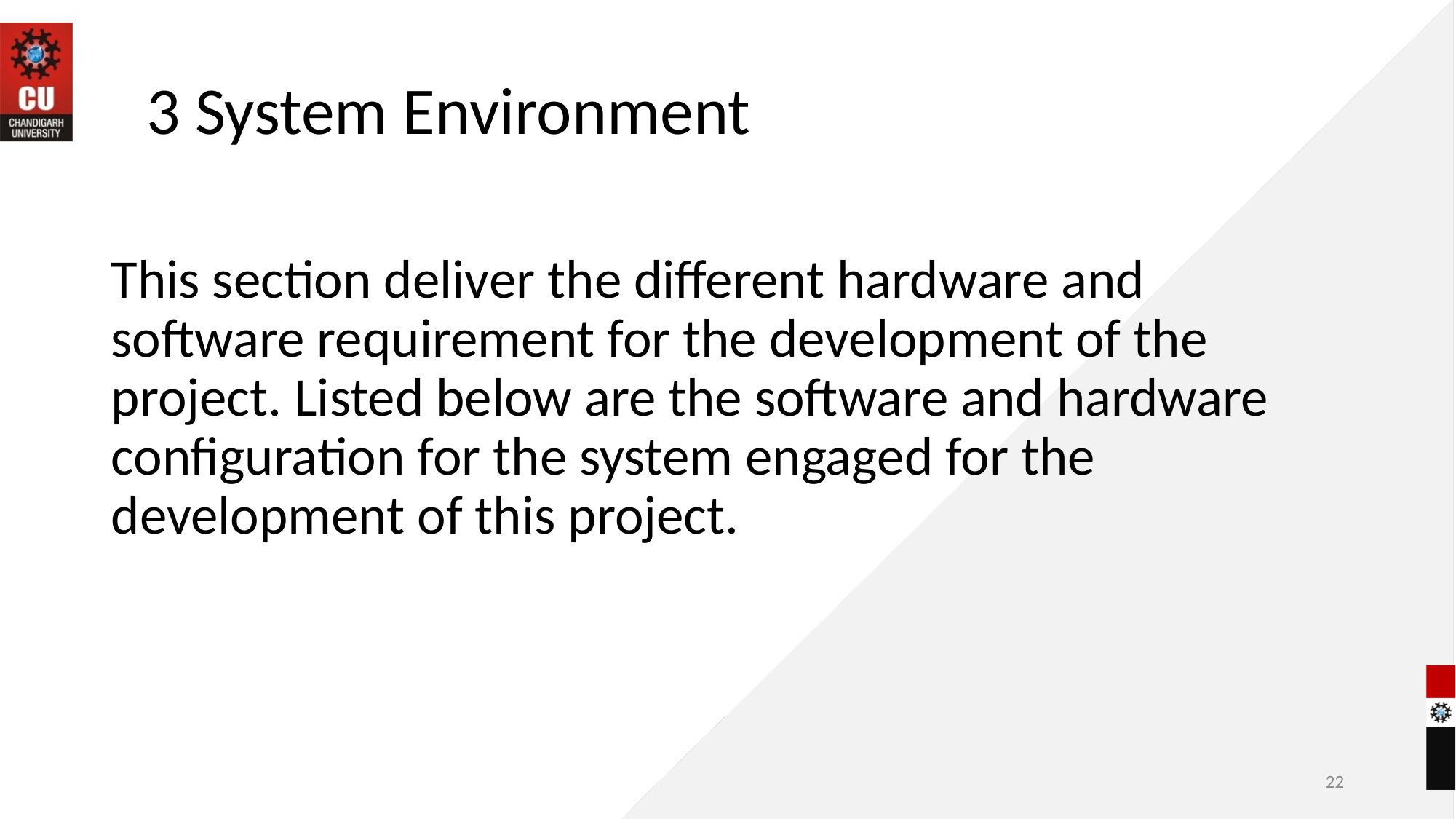

# 3 System Environment

This section deliver the different hardware and software requirement for the development of the project. Listed below are the software and hardware configuration for the system engaged for the development of this project.
22